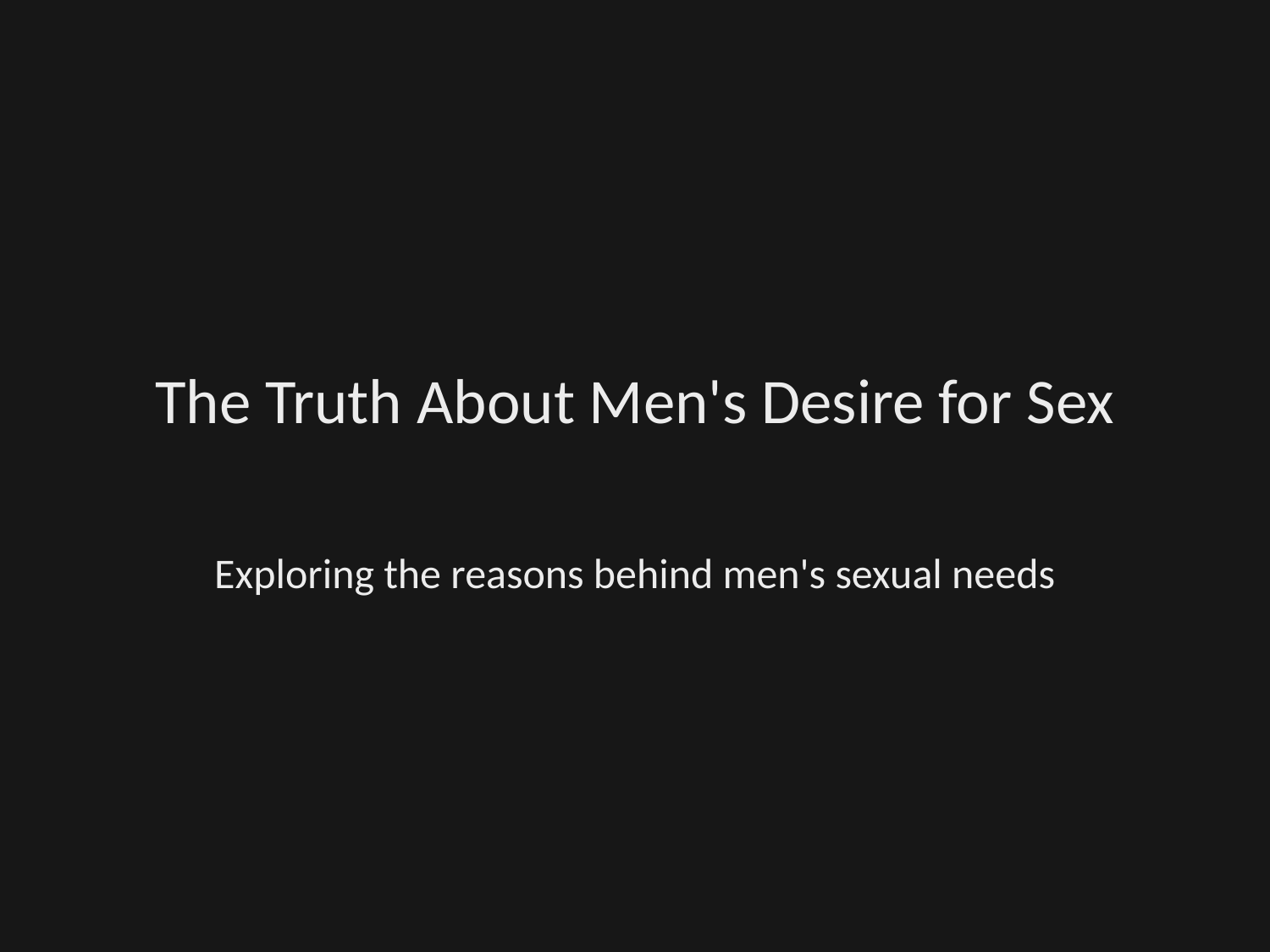

# The Truth About Men's Desire for Sex
Exploring the reasons behind men's sexual needs